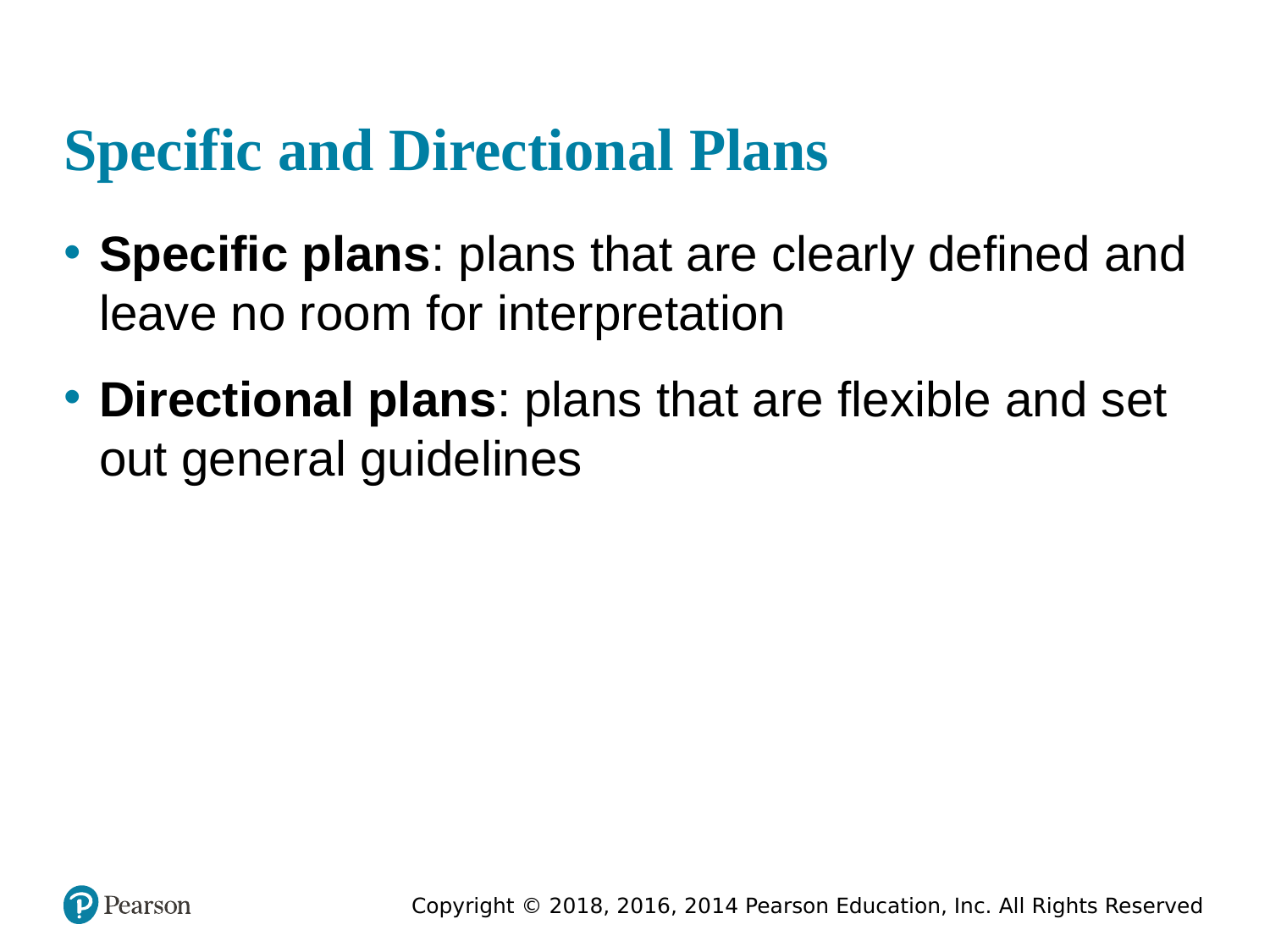

# Specific and Directional Plans
Specific plans: plans that are clearly defined and leave no room for interpretation
Directional plans: plans that are flexible and set out general guidelines